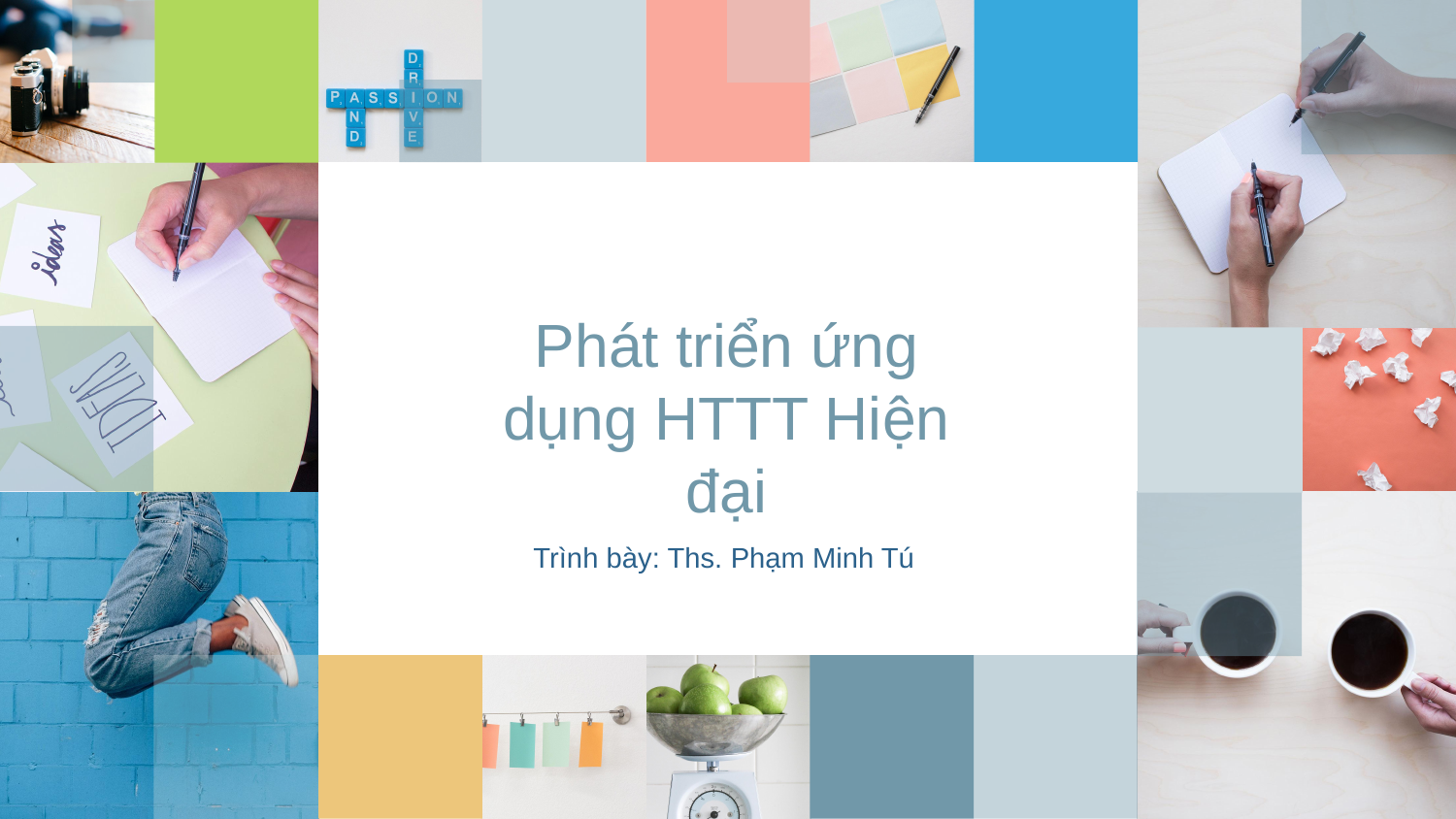

# Phát triển ứng dụng HTTT Hiện đại
Trình bày: Ths. Phạm Minh Tú